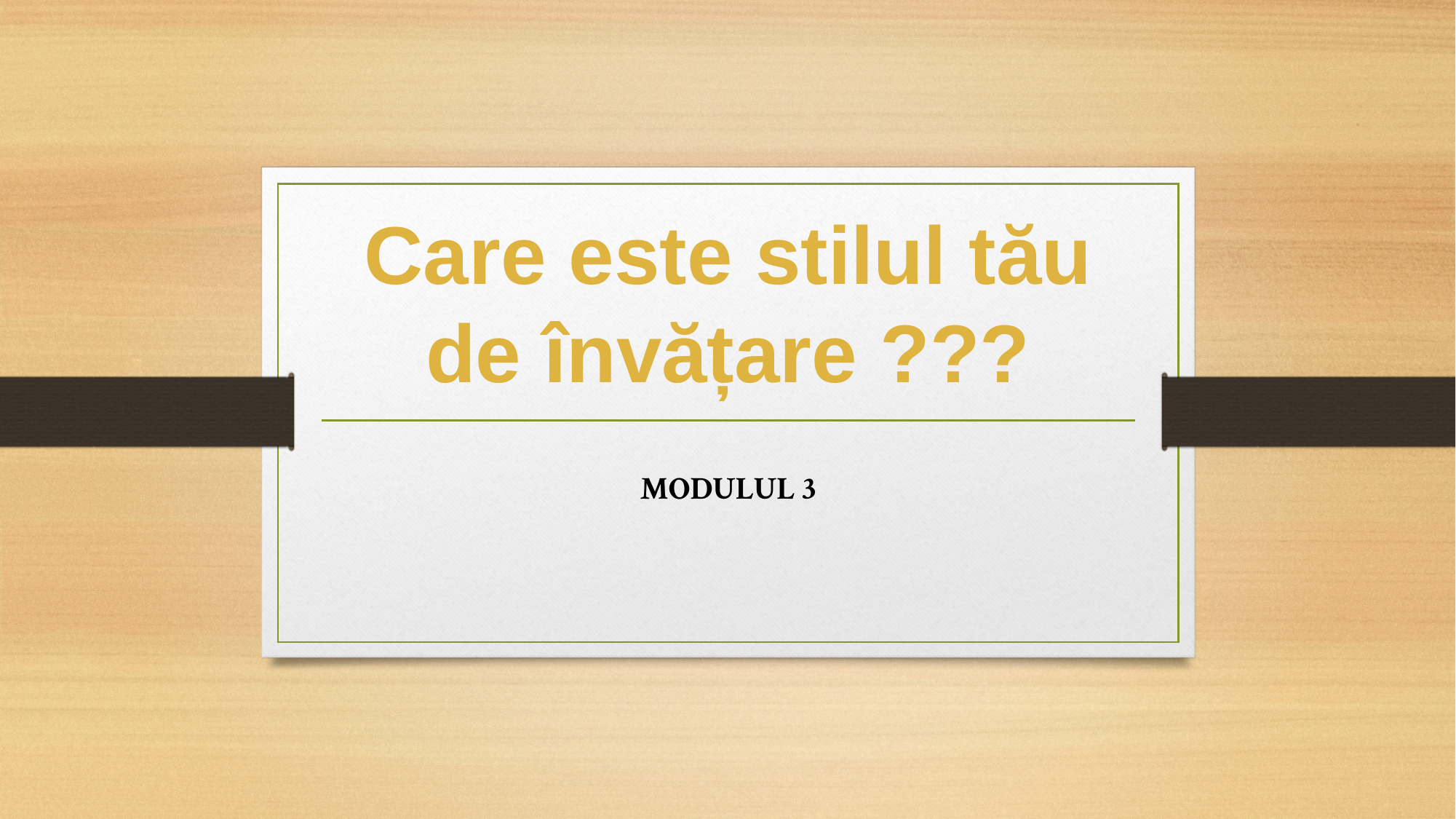

# Care este stilul tău de învățare ???
MODULUL 3